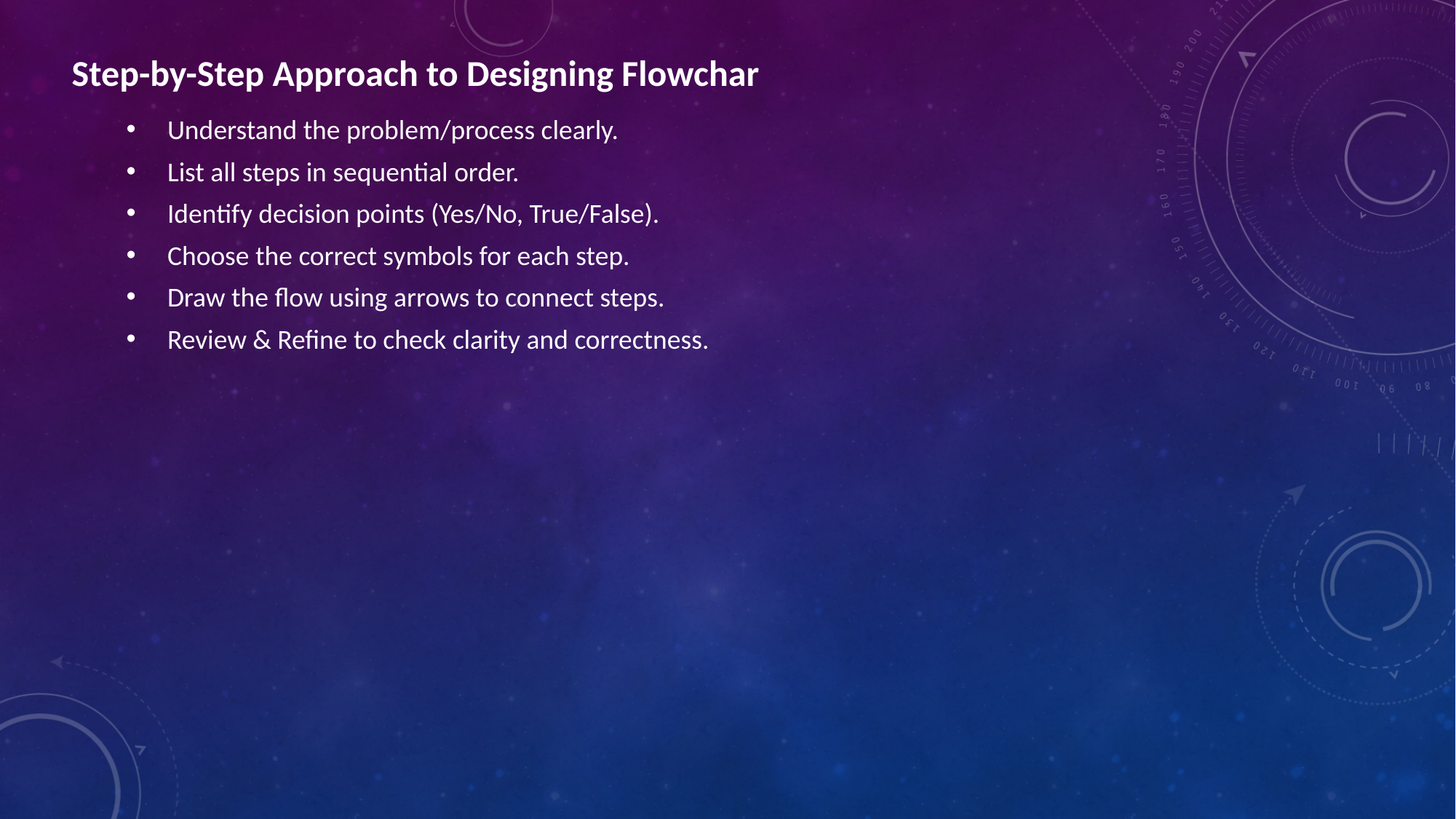

Step-by-Step Approach to Designing Flowchar
Understand the problem/process clearly.
List all steps in sequential order.
Identify decision points (Yes/No, True/False).
Choose the correct symbols for each step.
Draw the flow using arrows to connect steps.
Review & Refine to check clarity and correctness.